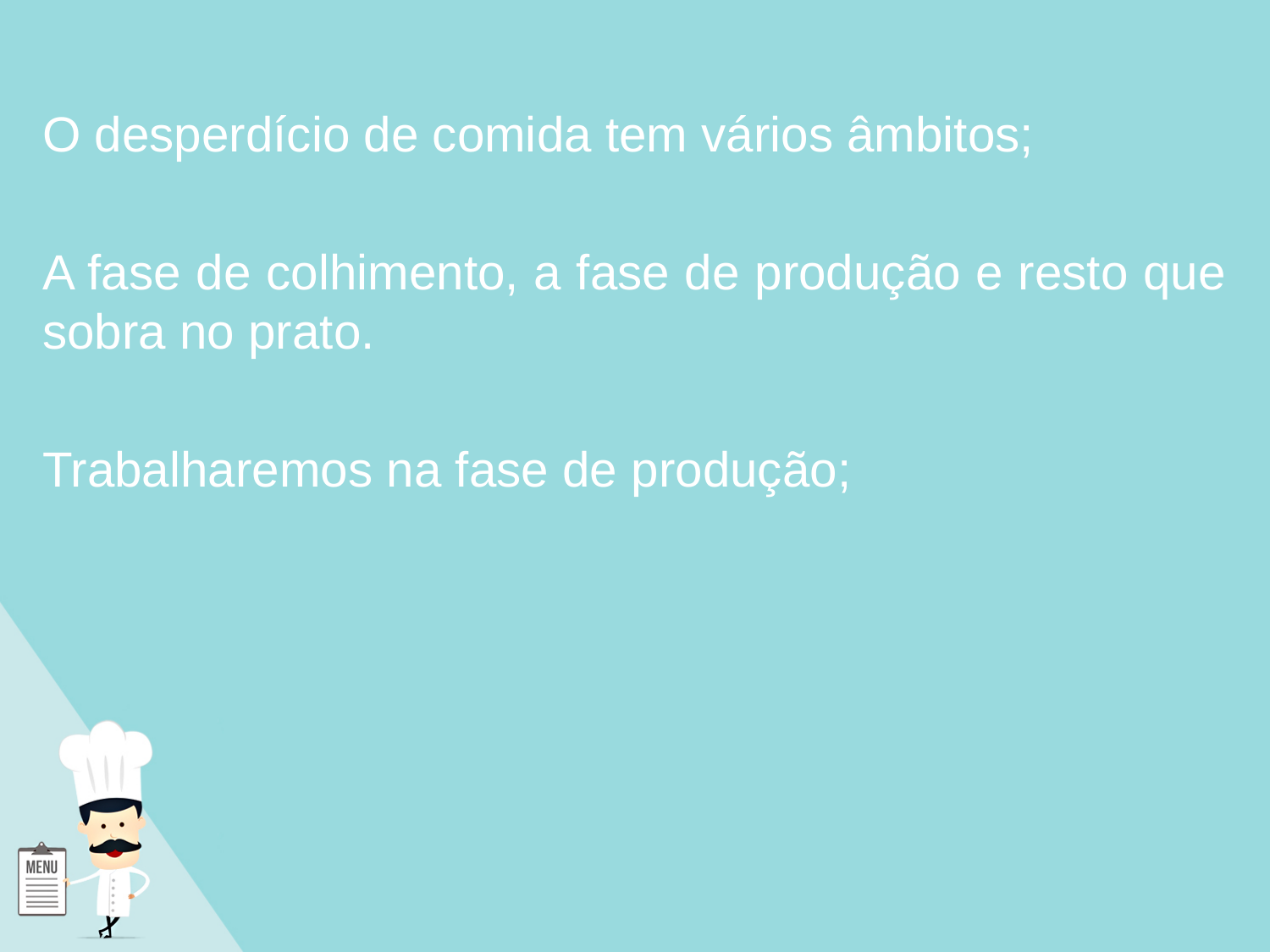

O desperdício de comida tem vários âmbitos;

A fase de colhimento, a fase de produção e resto que sobra no prato.

Trabalharemos na fase de produção;